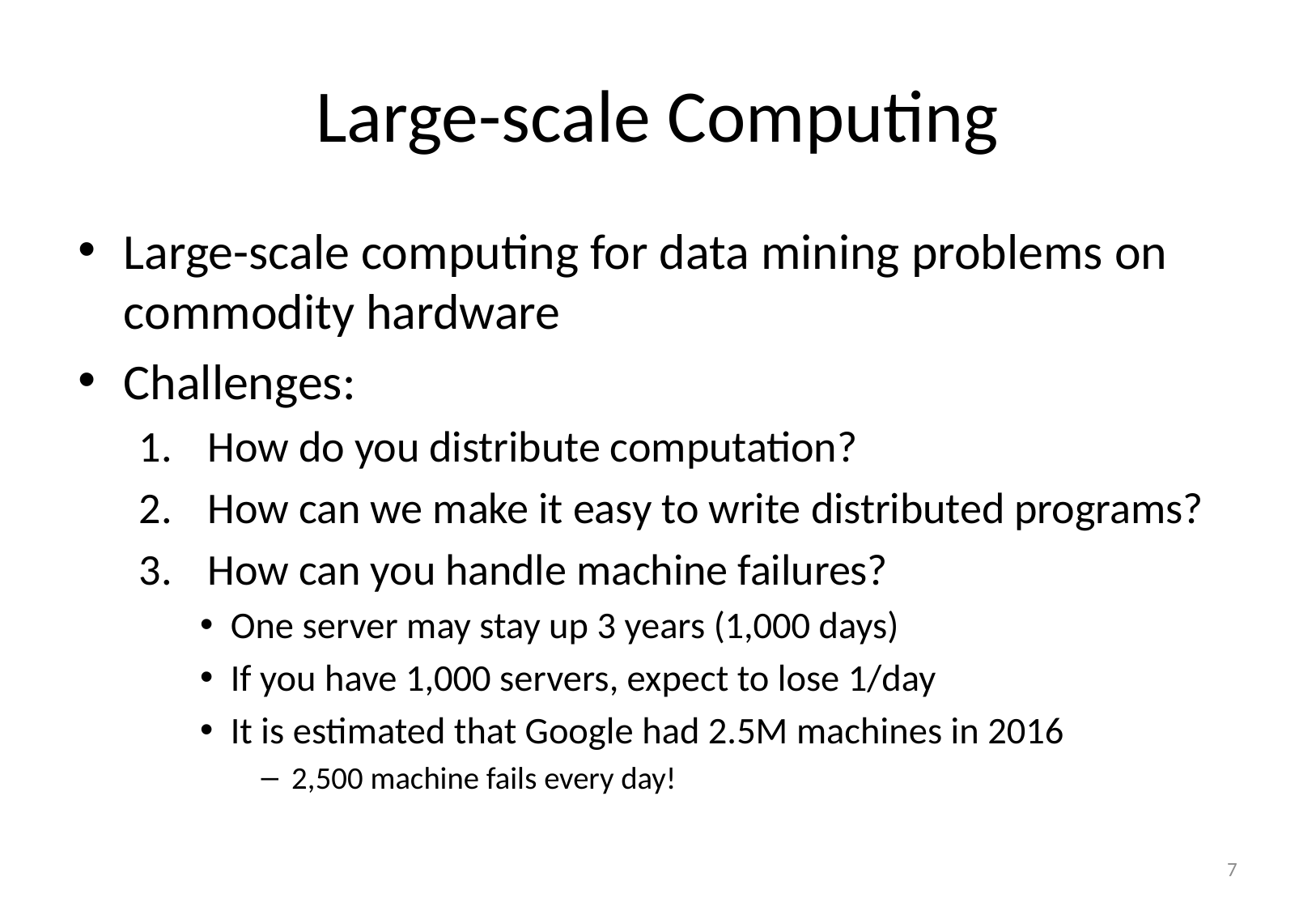

# Large-scale Computing
Large-scale computing for data mining problems on commodity hardware
Challenges:
How do you distribute computation?
How can we make it easy to write distributed programs?
How can you handle machine failures?
One server may stay up 3 years (1,000 days)
If you have 1,000 servers, expect to lose 1/day
It is estimated that Google had 2.5M machines in 2016
2,500 machine fails every day!

7